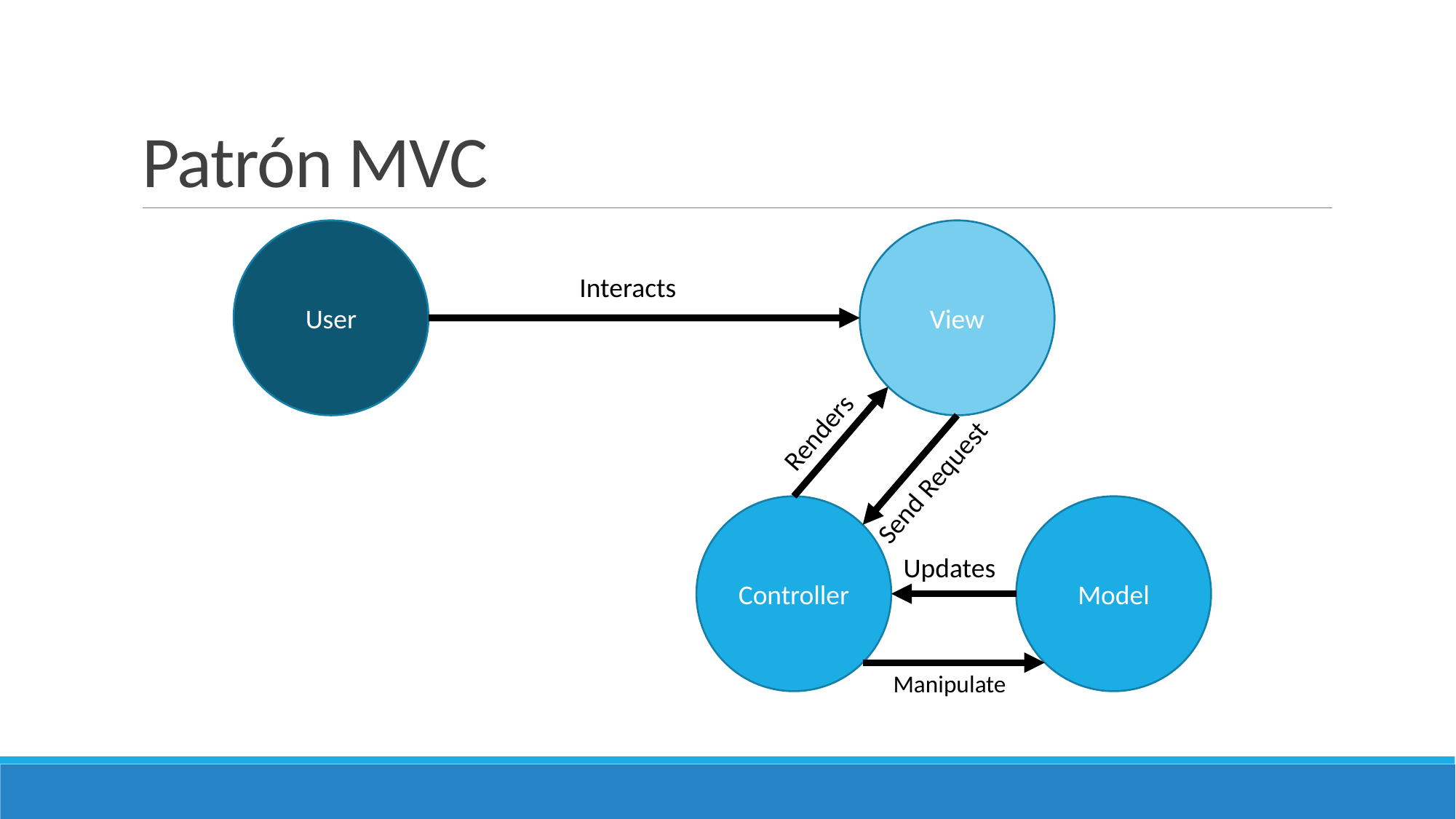

# Patrón MVC
User
View
Interacts
Renders
Send Request
Controller
Model
Updates
Manipulate